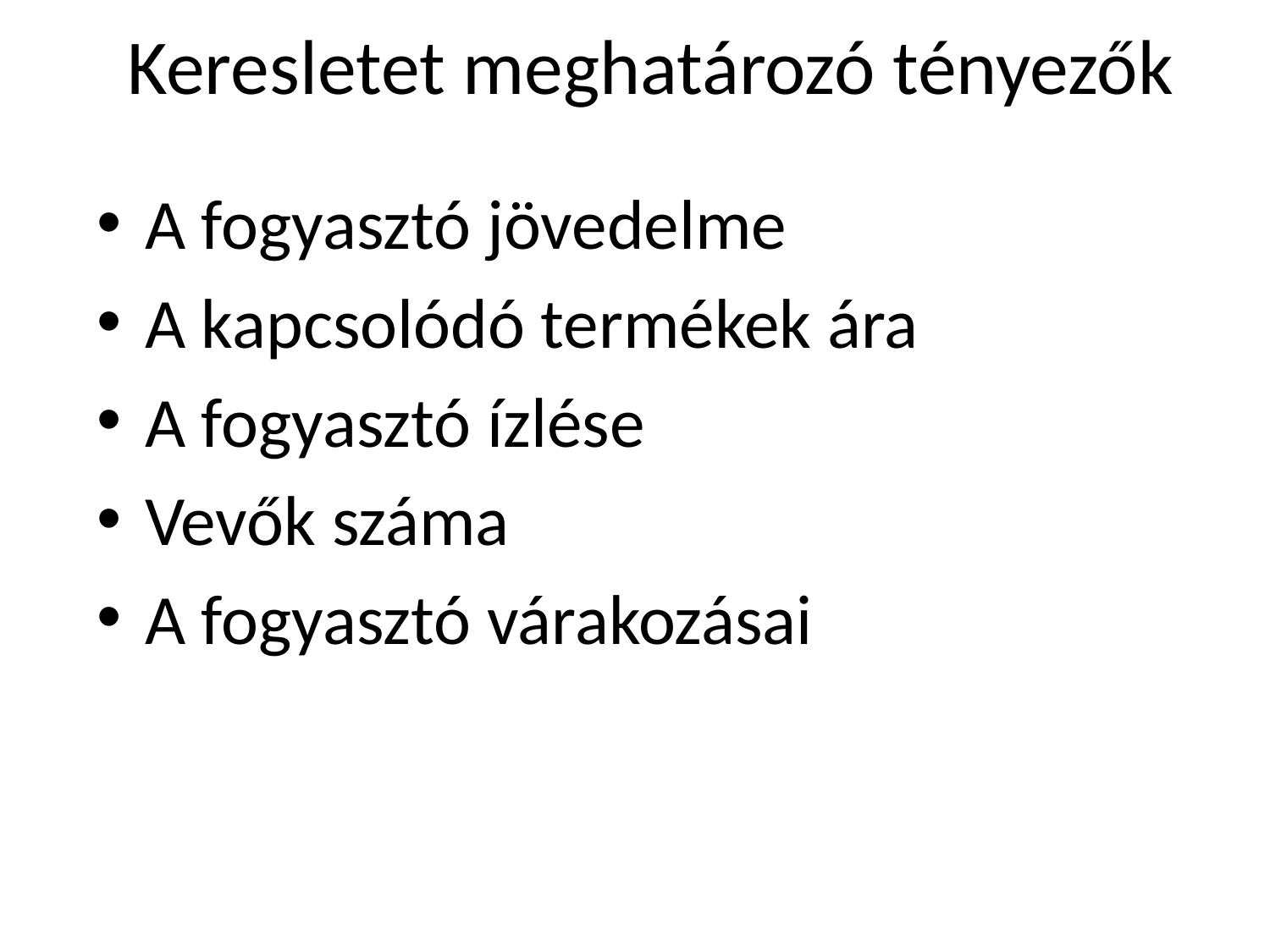

# Keresletet meghatározó tényezők
A fogyasztó jövedelme
A kapcsolódó termékek ára
A fogyasztó ízlése
Vevők száma
A fogyasztó várakozásai